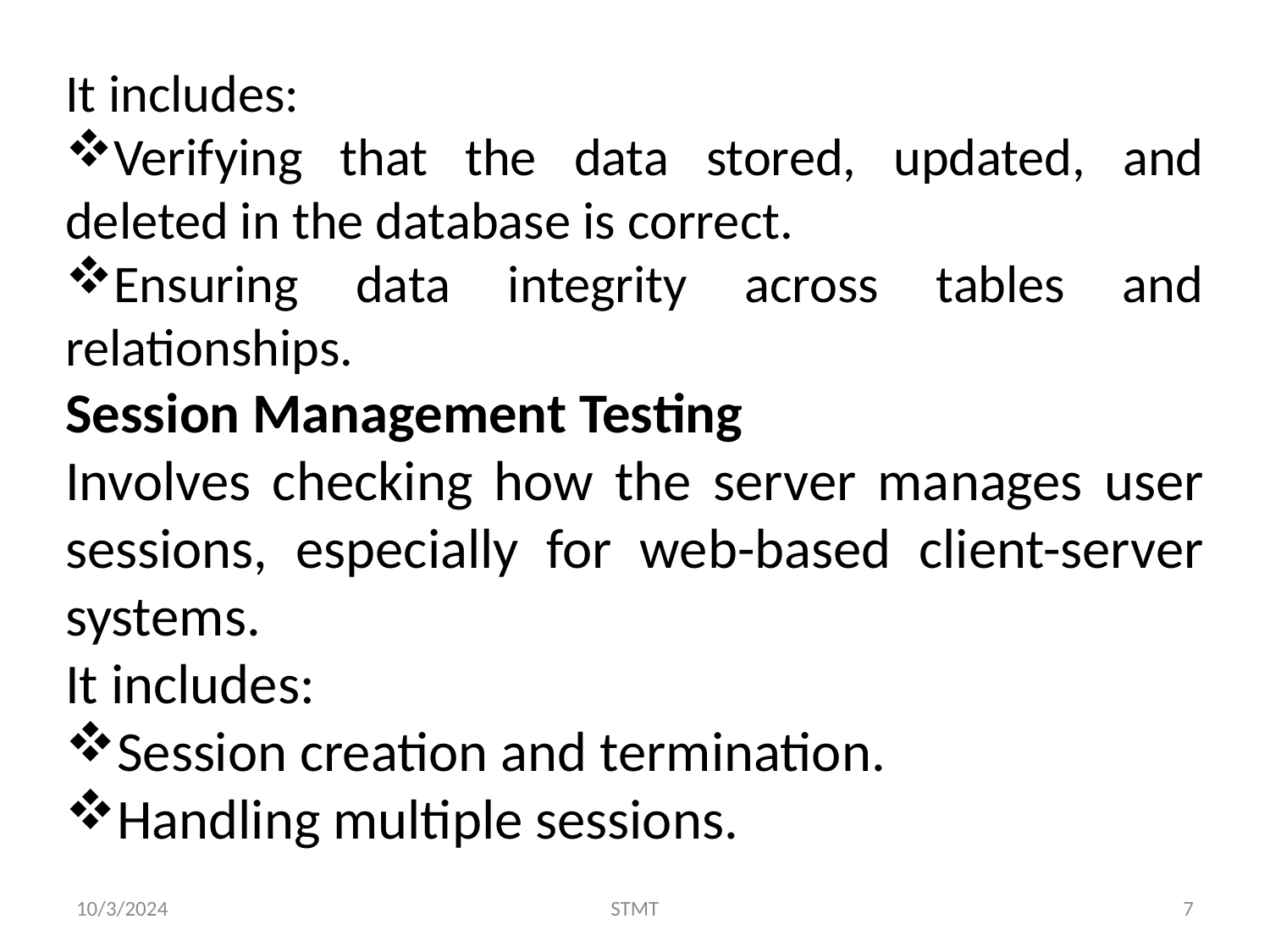

It includes:
Verifying that the data stored, updated, and deleted in the database is correct.
Ensuring data integrity across tables and relationships.
Session Management Testing
Involves checking how the server manages user sessions, especially for web-based client-server systems.
It includes:
Session creation and termination.
Handling multiple sessions.
10/3/2024
STMT
7